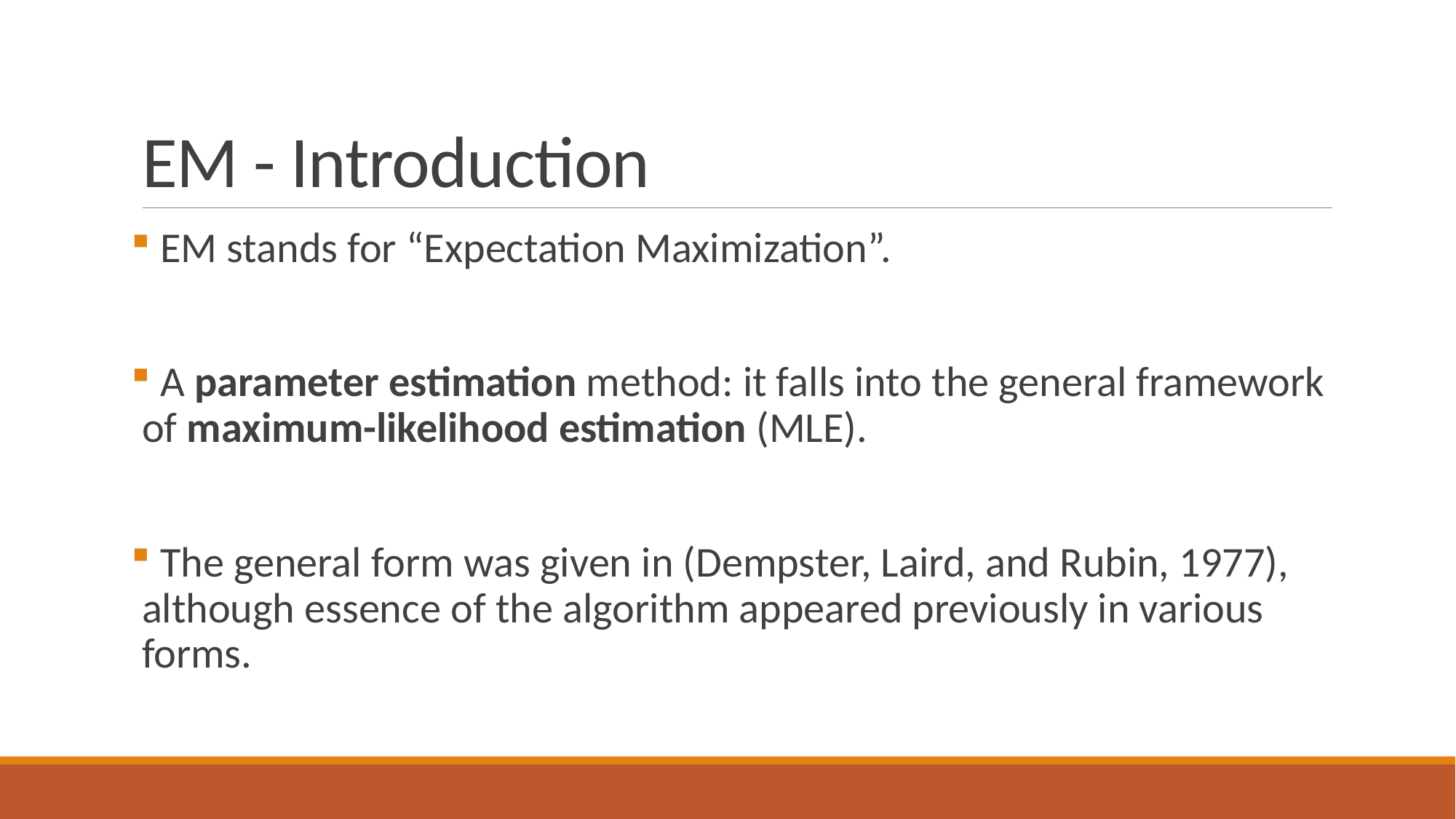

# EM - Introduction
 EM stands for “Expectation Maximization”.

 A parameter estimation method: it falls into the general framework of maximum-likelihood estimation (MLE).

 The general form was given in (Dempster, Laird, and Rubin, 1977), although essence of the algorithm appeared previously in various forms.